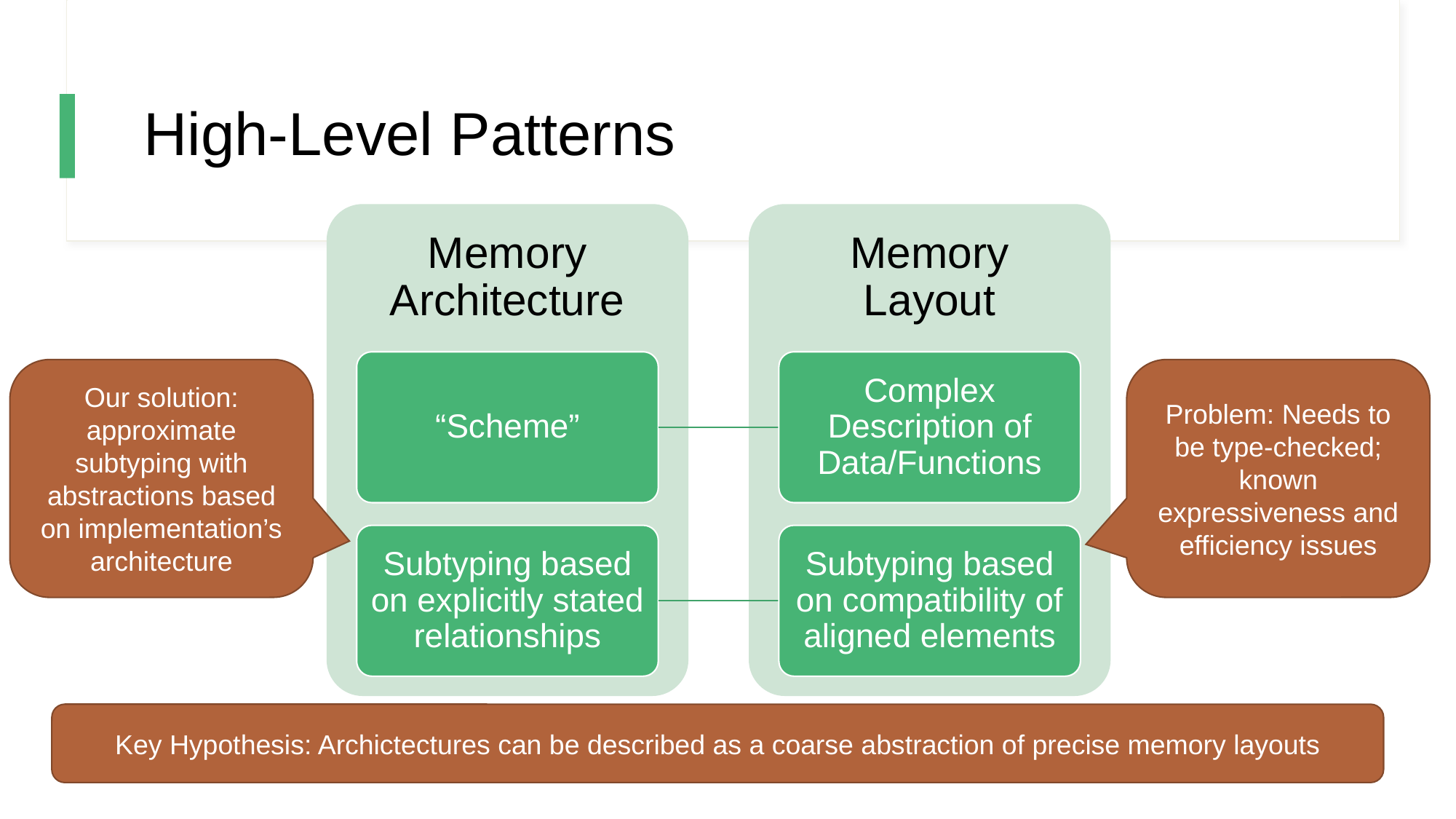

# High-Level Patterns
Memory Architecture
Memory
Layout
“Scheme”
Complex Description of Data/Functions
Our solution: approximate subtyping with abstractions based on implementation’s architecture
Problem: Needs to be type-checked; known expressiveness and efficiency issues

Subtyping based on explicitly stated relationships
Subtyping based on compatibility of aligned elements

Key Hypothesis: Archictectures can be described as a coarse abstraction of precise memory layouts